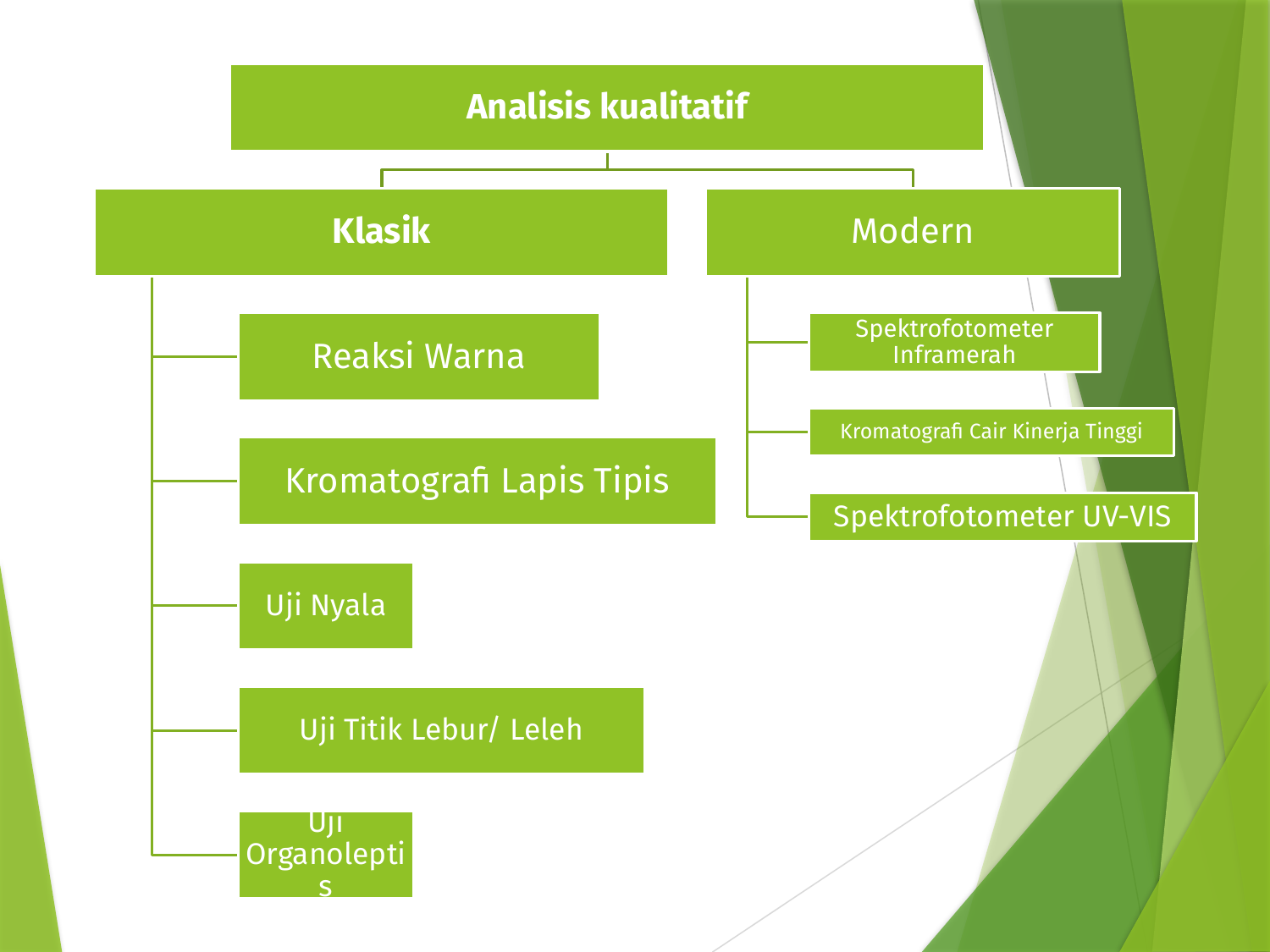

Analisis kualitatif
Klasik
Reaksi Warna
Kromatografi Lapis Tipis
Uji Nyala
Uji Titik Lebur/ Leleh
Uji Organoleptis
Modern
Spektrofotometer Inframerah
Kromatografi Cair Kinerja Tinggi
Spektrofotometer UV-VIS